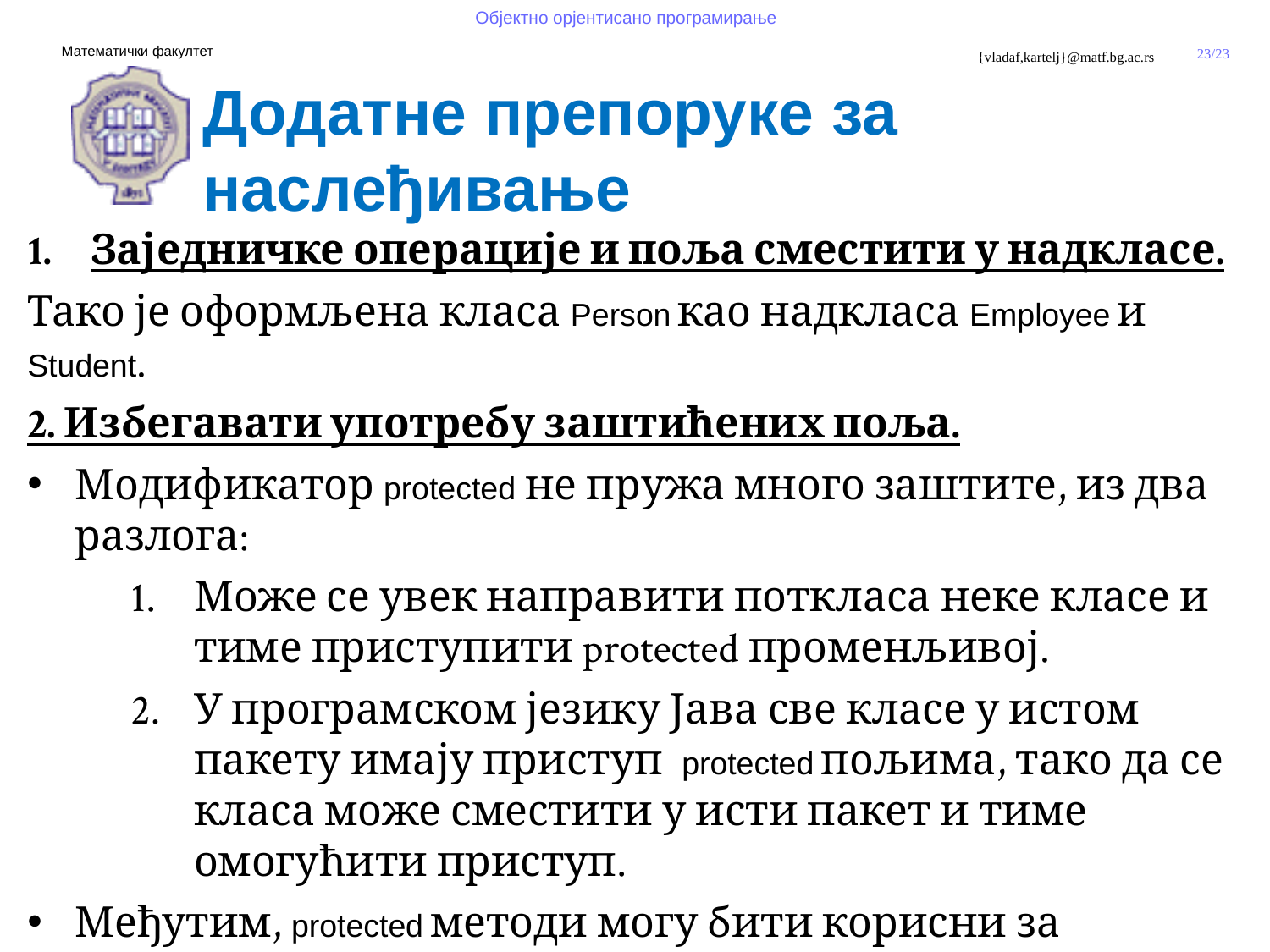

Додатне препоруке за наслеђивање
Заједничке операције и поља сместити у надкласе.
Тако је оформљена класа Person као надкласа Employee и Student.
2. Избегавати употребу заштићених поља.
Модификатор protected не пружа много заштите, из два разлога:
Може се увек направити поткласа неке класе и тиме приступити protected променљивој.
У програмском језику Јава све класе у истом пакету имају приступ  protected пољима, тако да се класа може сместити у исти пакет и тиме омогућити приступ.
Међутим, protected методи могу бити корисни за назначавање да дати метод није спреман за општу употребу и да треба да буде редефинисан у поткласама.